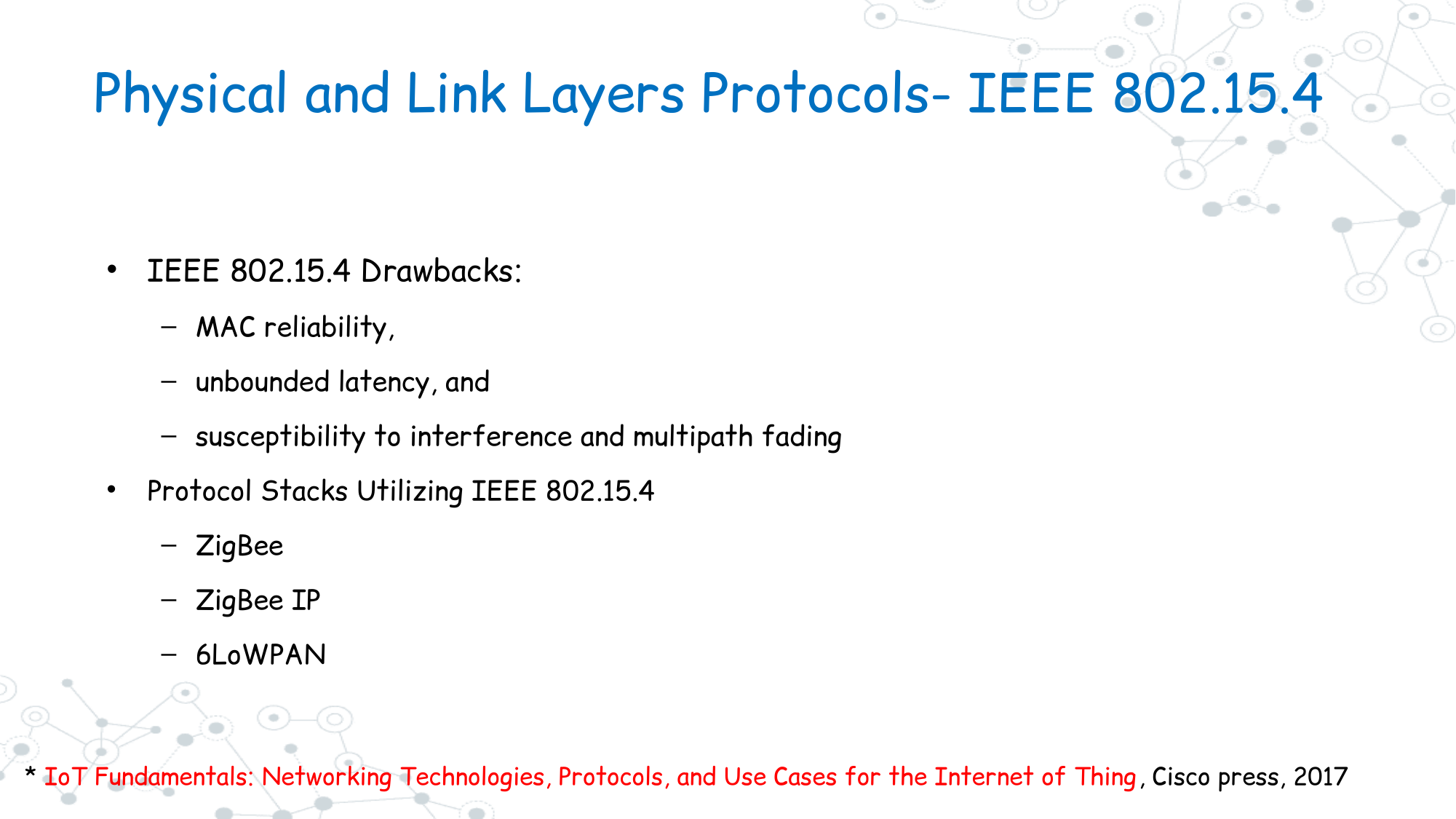

# Physical and Link Layers Protocols- IEEE 802.15.4
IEEE 802.15.4 Drawbacks:
MAC reliability,
unbounded latency, and
susceptibility to interference and multipath fading
Protocol Stacks Utilizing IEEE 802.15.4
ZigBee
ZigBee IP
6LoWPAN

* IoT Fundamentals: Networking Technologies, Protocols, and Use Cases for the Internet of Thing, Cisco press, 2017